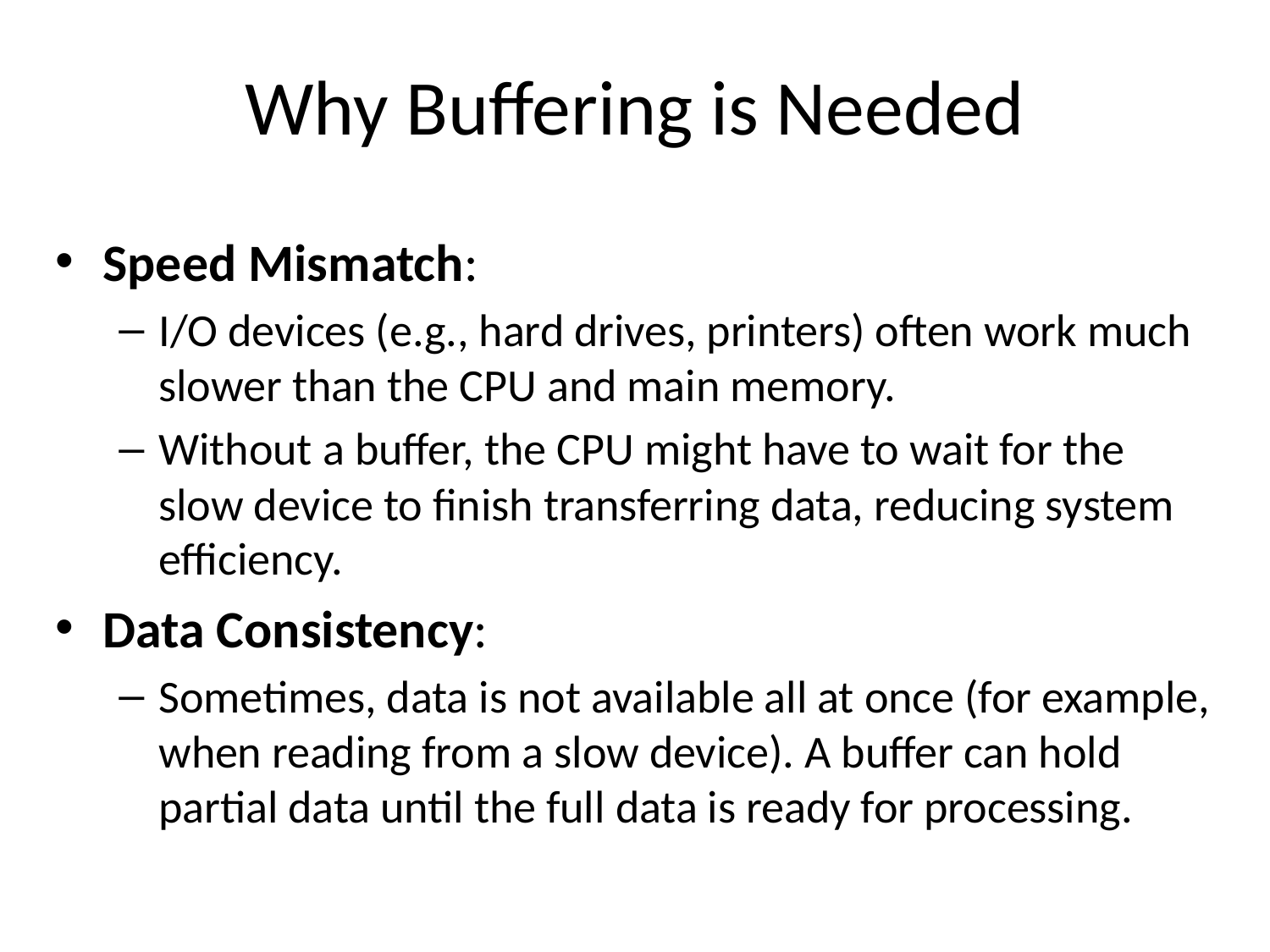

# Why Buffering is Needed
Speed Mismatch:
I/O devices (e.g., hard drives, printers) often work much slower than the CPU and main memory.
Without a buffer, the CPU might have to wait for the slow device to finish transferring data, reducing system efficiency.
Data Consistency:
Sometimes, data is not available all at once (for example, when reading from a slow device). A buffer can hold partial data until the full data is ready for processing.